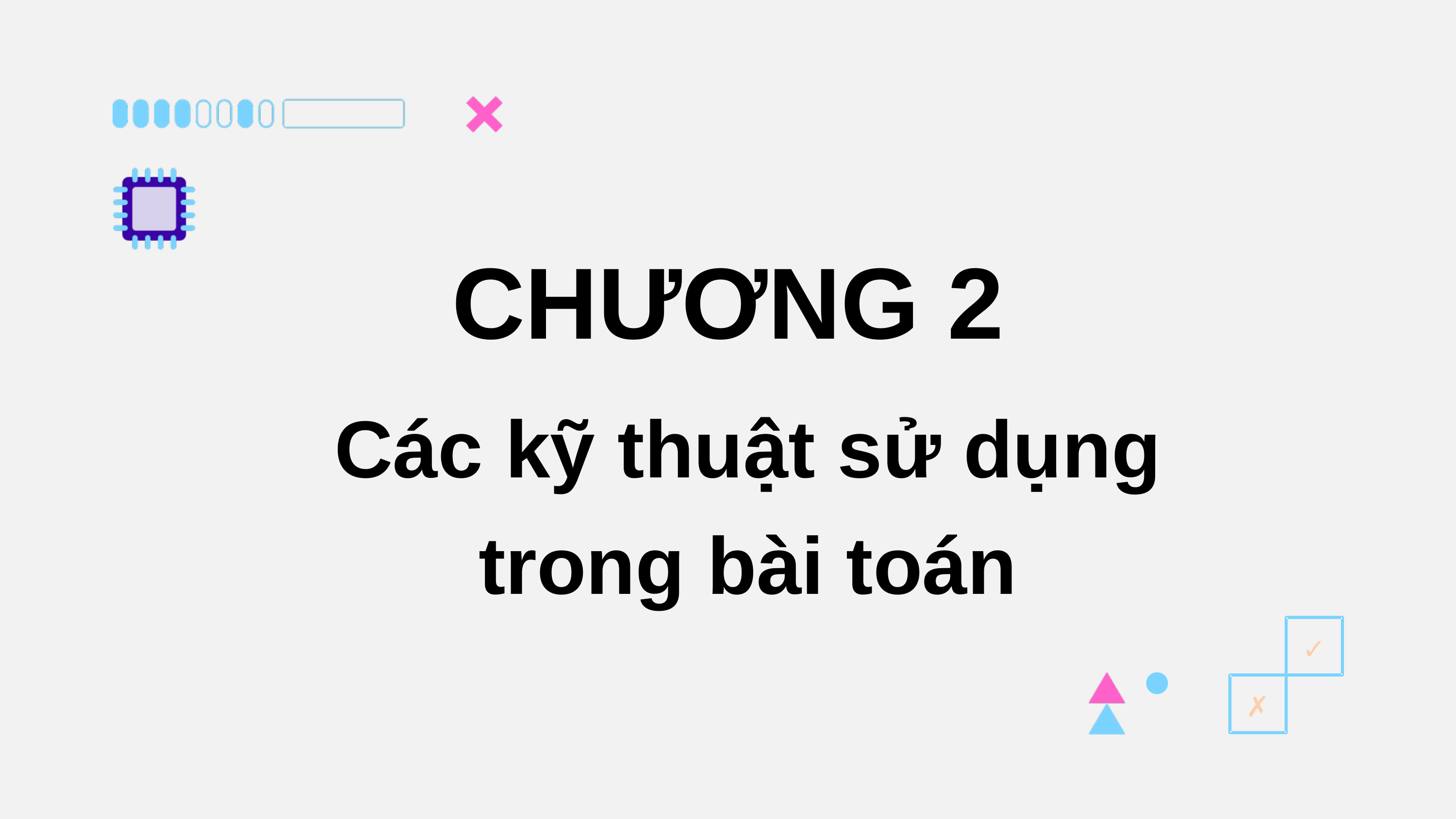

CHƯƠNG 2

Các kỹ thuật sử dụng trong bài toán

✓

✗